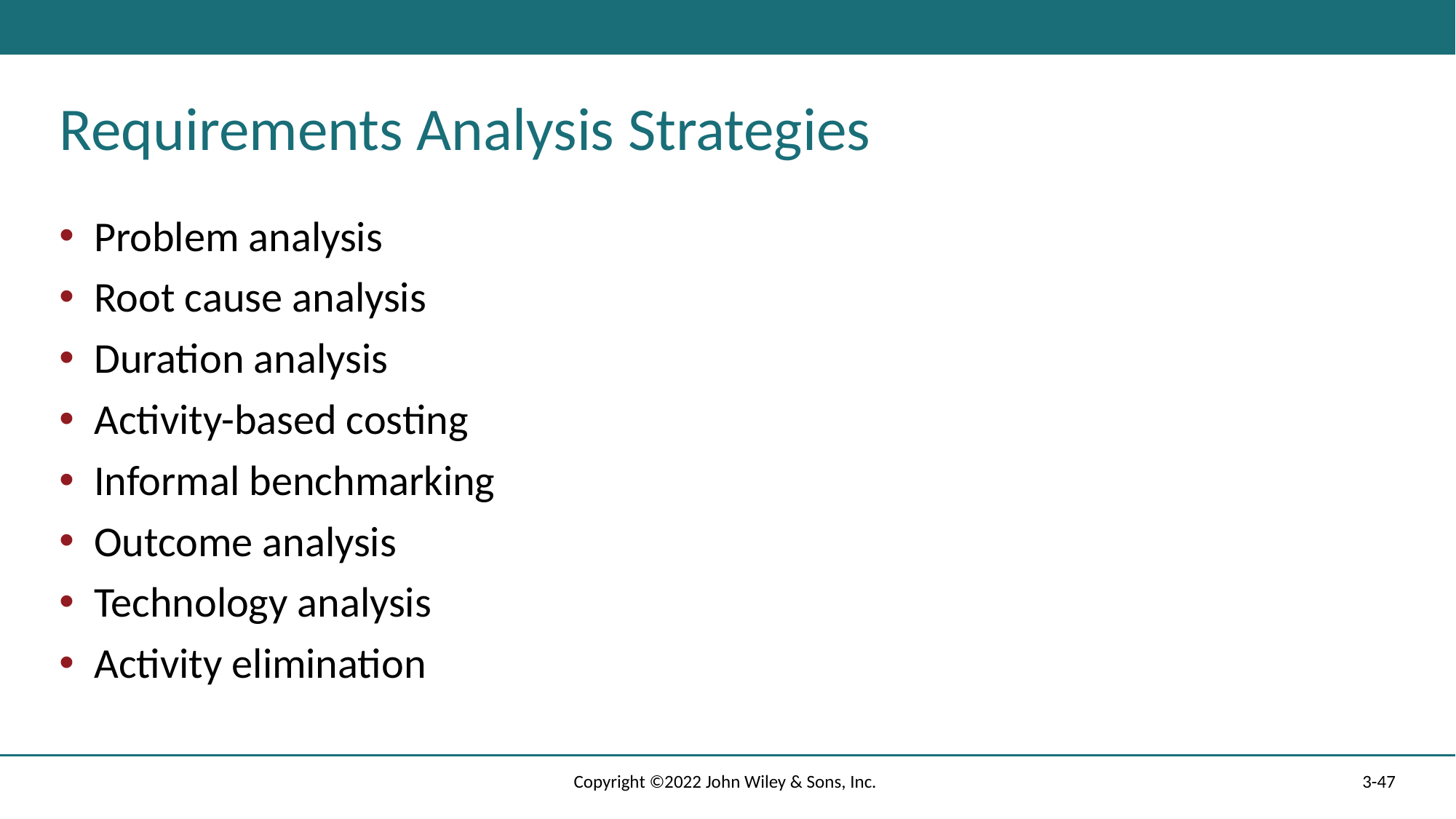

# Requirements Analysis Strategies
Problem analysis
Root cause analysis
Duration analysis
Activity-based costing
Informal benchmarking
Outcome analysis
Technology analysis
Activity elimination
Copyright ©2022 John Wiley & Sons, Inc.
3-47